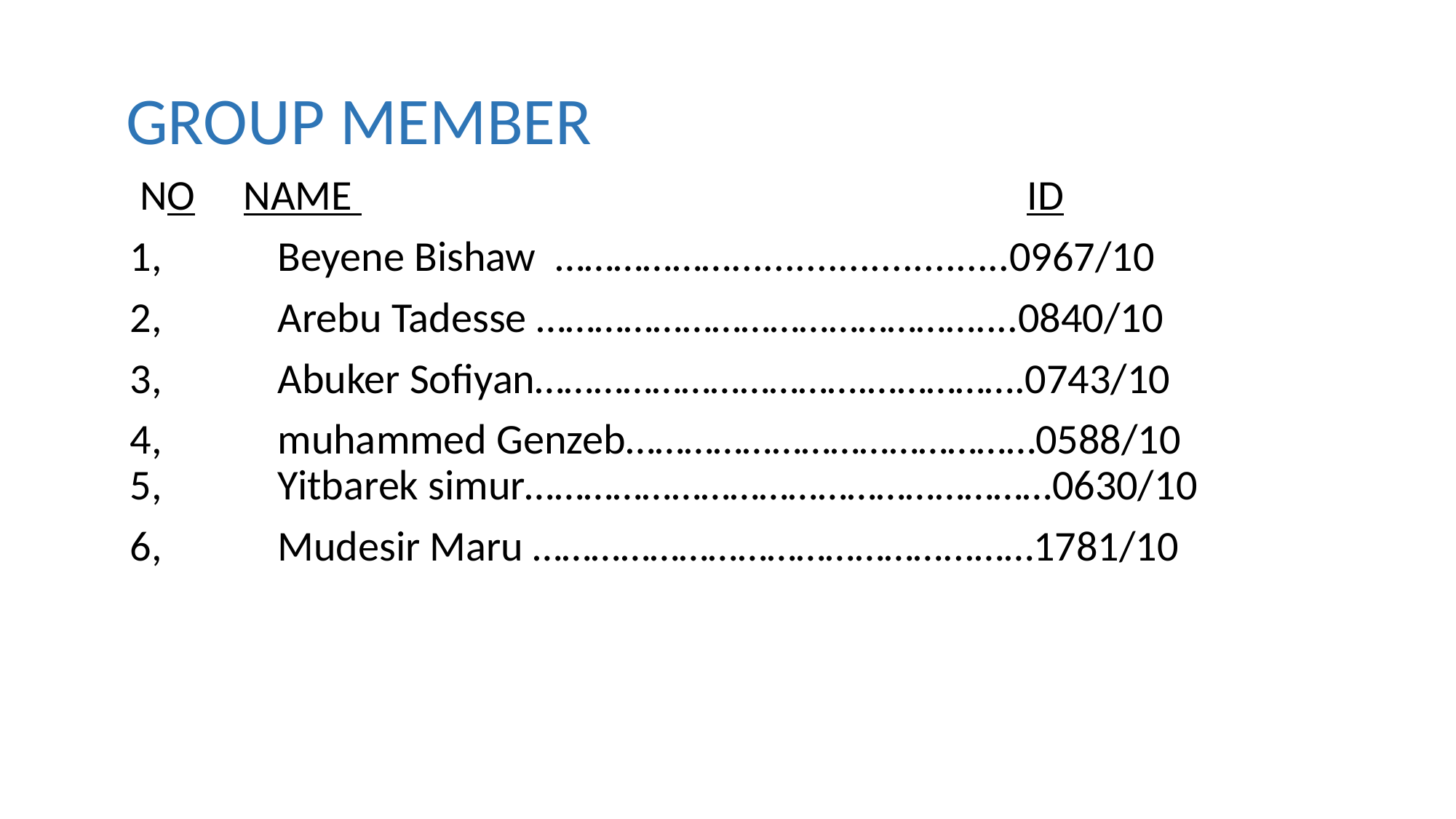

# GROUP MEMBER
   NO     NAME                                                                      ID
  1,            Beyene Bishaw  ………………..........................0967/10
  2,            Arebu Tadesse ………………………………………....0840/10
  3,            Abuker Sofiyan…………………………….…………….0743/10
  4,            muhammed Genzeb……………………………………0588/10
  5,            Yitbarek simur………………………………………………0630/10
  6,            Mudesir Maru ……………………………………...……1781/10